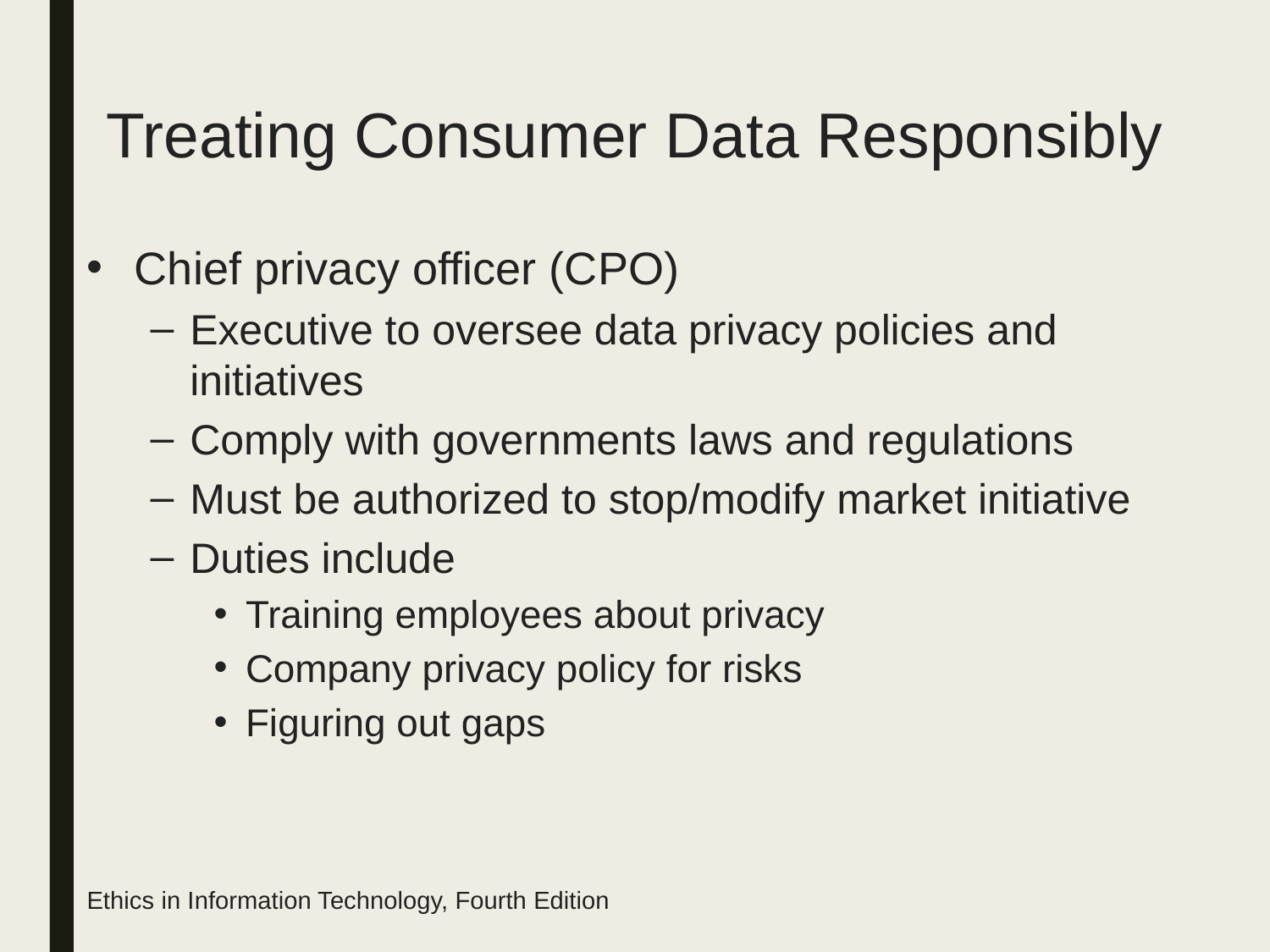

# Treating Consumer Data Responsibly
Chief privacy officer (CPO)
Executive to oversee data privacy policies and initiatives
Comply with governments laws and regulations
Must be authorized to stop/modify market initiative
Duties include
Training employees about privacy
Company privacy policy for risks
Figuring out gaps

Ethics in Information Technology, Fourth Edition